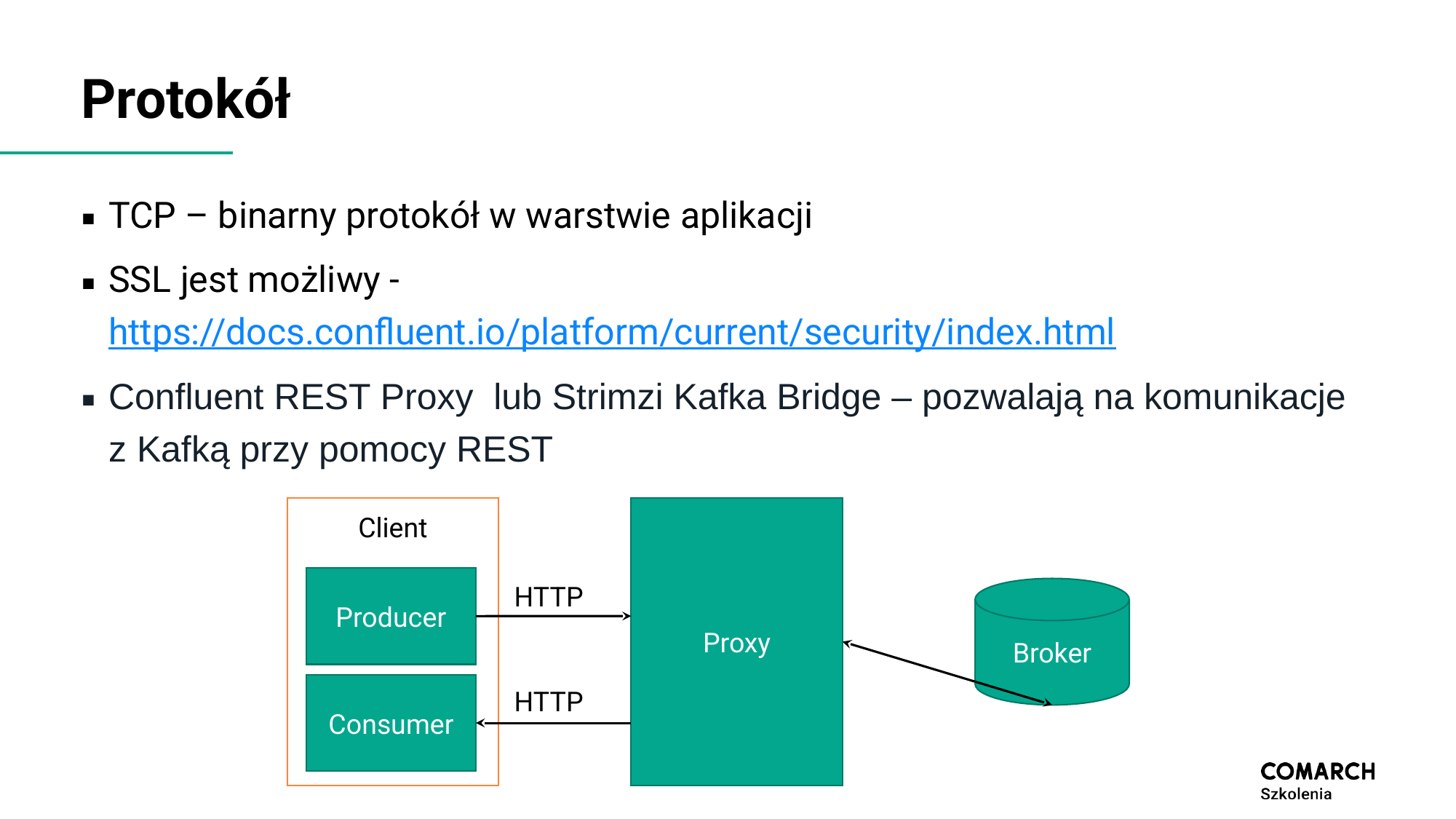

# Protokół
TCP – binarny protokół w warstwie aplikacji
SSL jest możliwy - https://docs.confluent.io/platform/current/security/index.html
Confluent REST Proxy  lub Strimzi Kafka Bridge – pozwalają na komunikacje z Kafką przy pomocy REST

Client

Proxy
Producer
HTTP
Broker
Consumer
HTTP